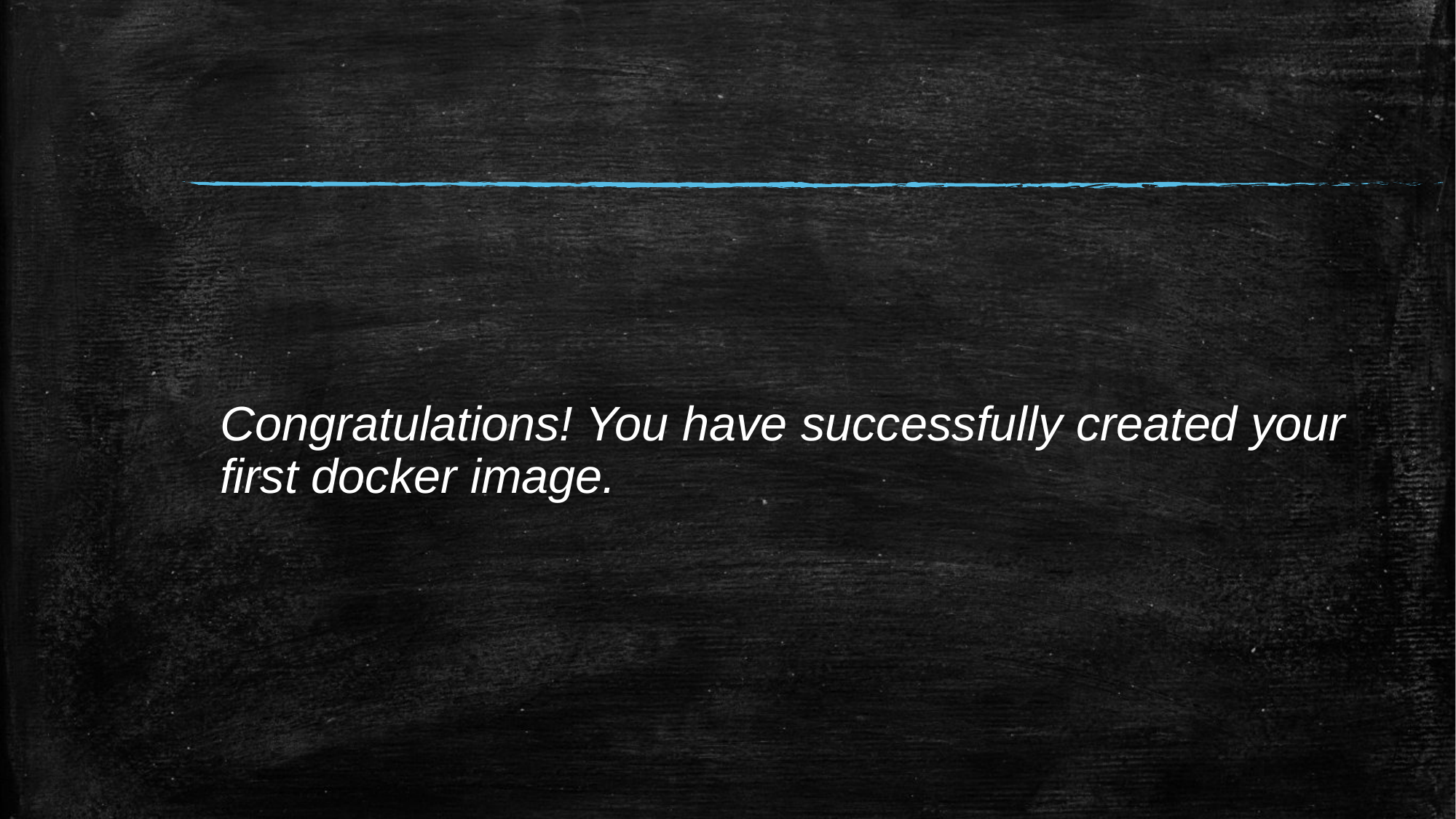

Congratulations! You have successfully created your first docker image.